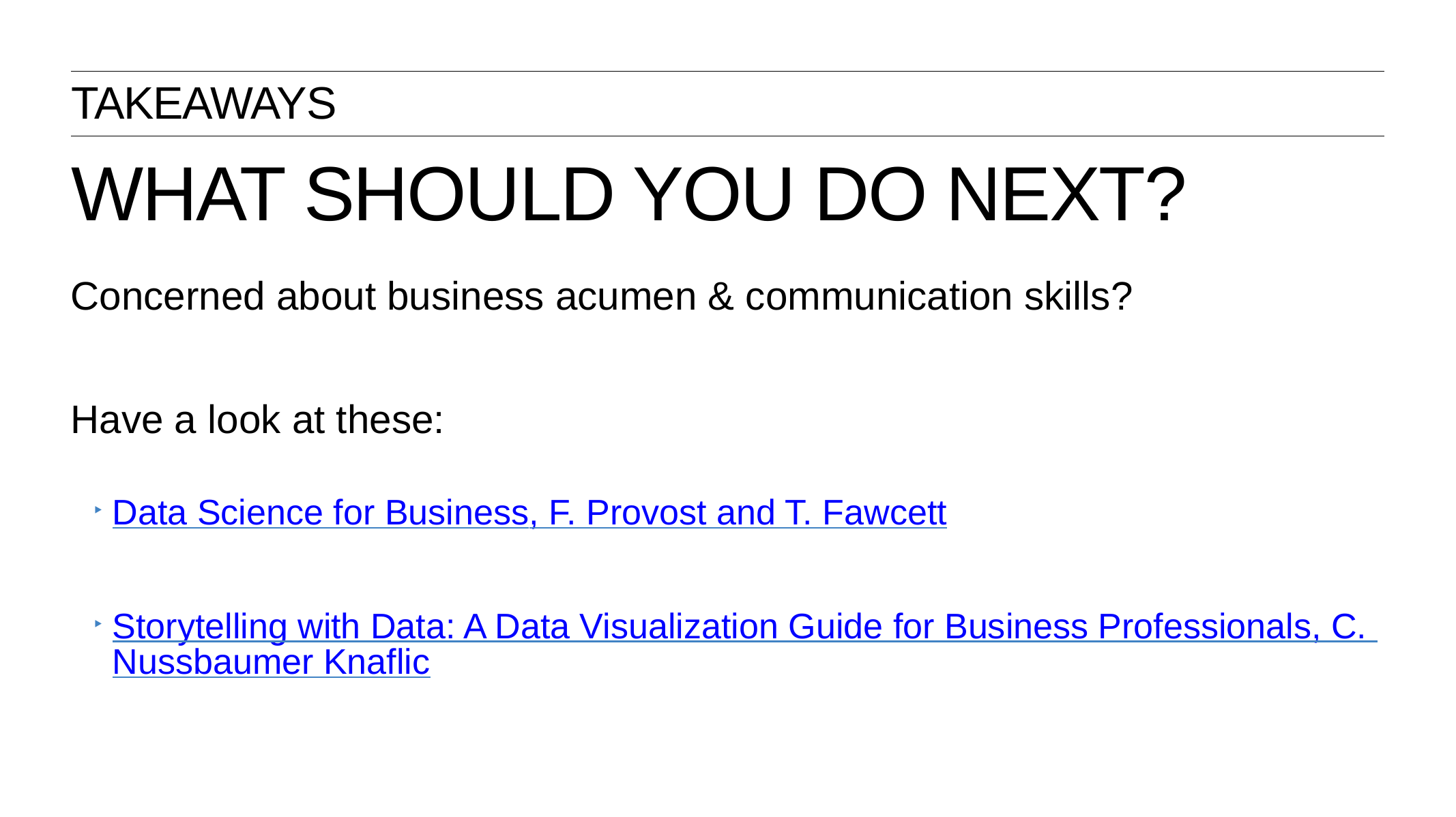

TAKEAWAYS
# What SHOULD YOU DO NEXT?
Concerned about business acumen & communication skills?

Have a look at these:
Data Science for Business, F. Provost and T. Fawcett

Storytelling with Data: A Data Visualization Guide for Business Professionals, C. Nussbaumer Knaflic